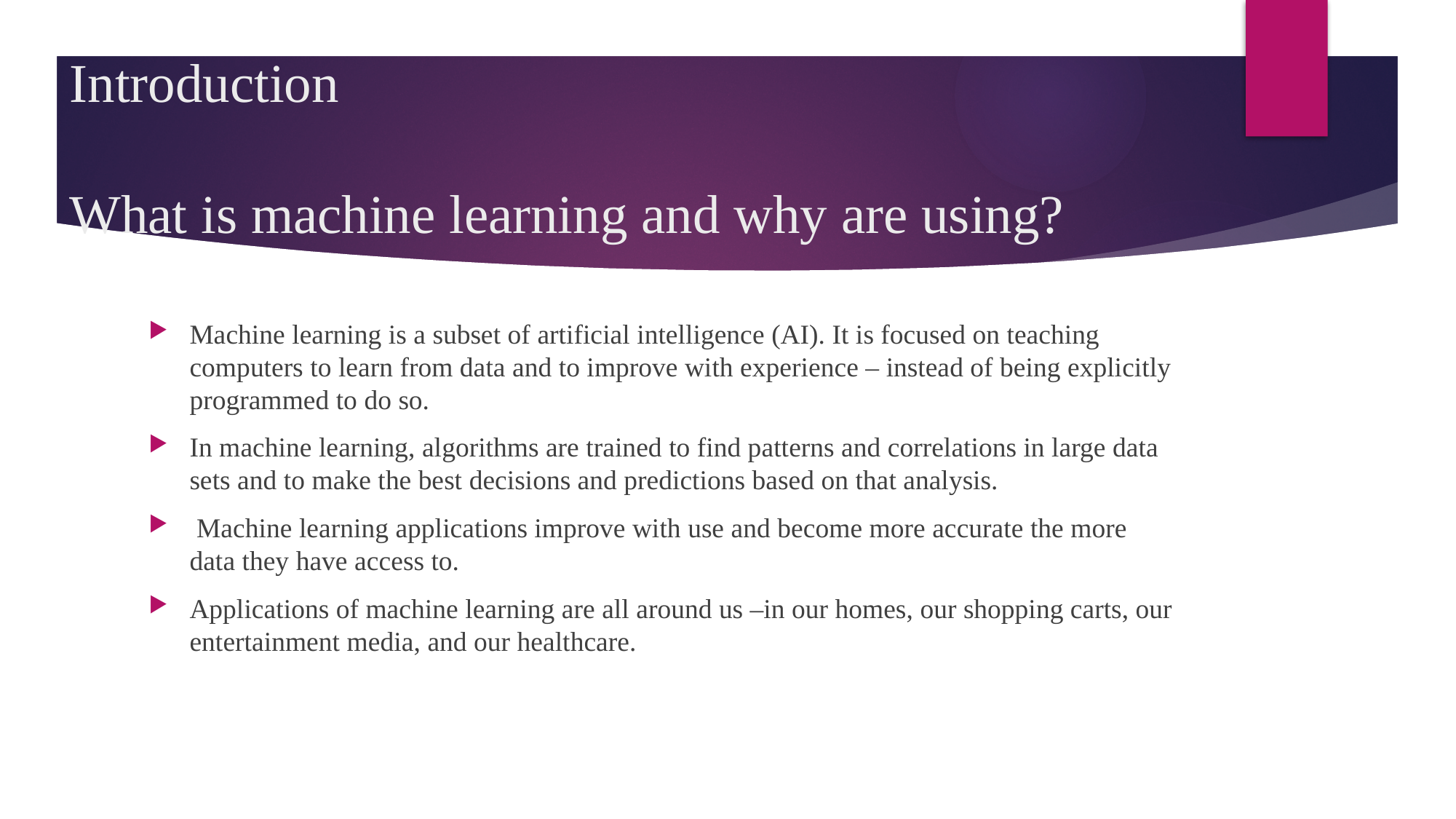

# Introduction What is machine learning and why are using?
Machine learning is a subset of artificial intelligence (AI). It is focused on teaching computers to learn from data and to improve with experience – instead of being explicitly programmed to do so.
In machine learning, algorithms are trained to find patterns and correlations in large data sets and to make the best decisions and predictions based on that analysis.
 Machine learning applications improve with use and become more accurate the more data they have access to.
Applications of machine learning are all around us –in our homes, our shopping carts, our entertainment media, and our healthcare.